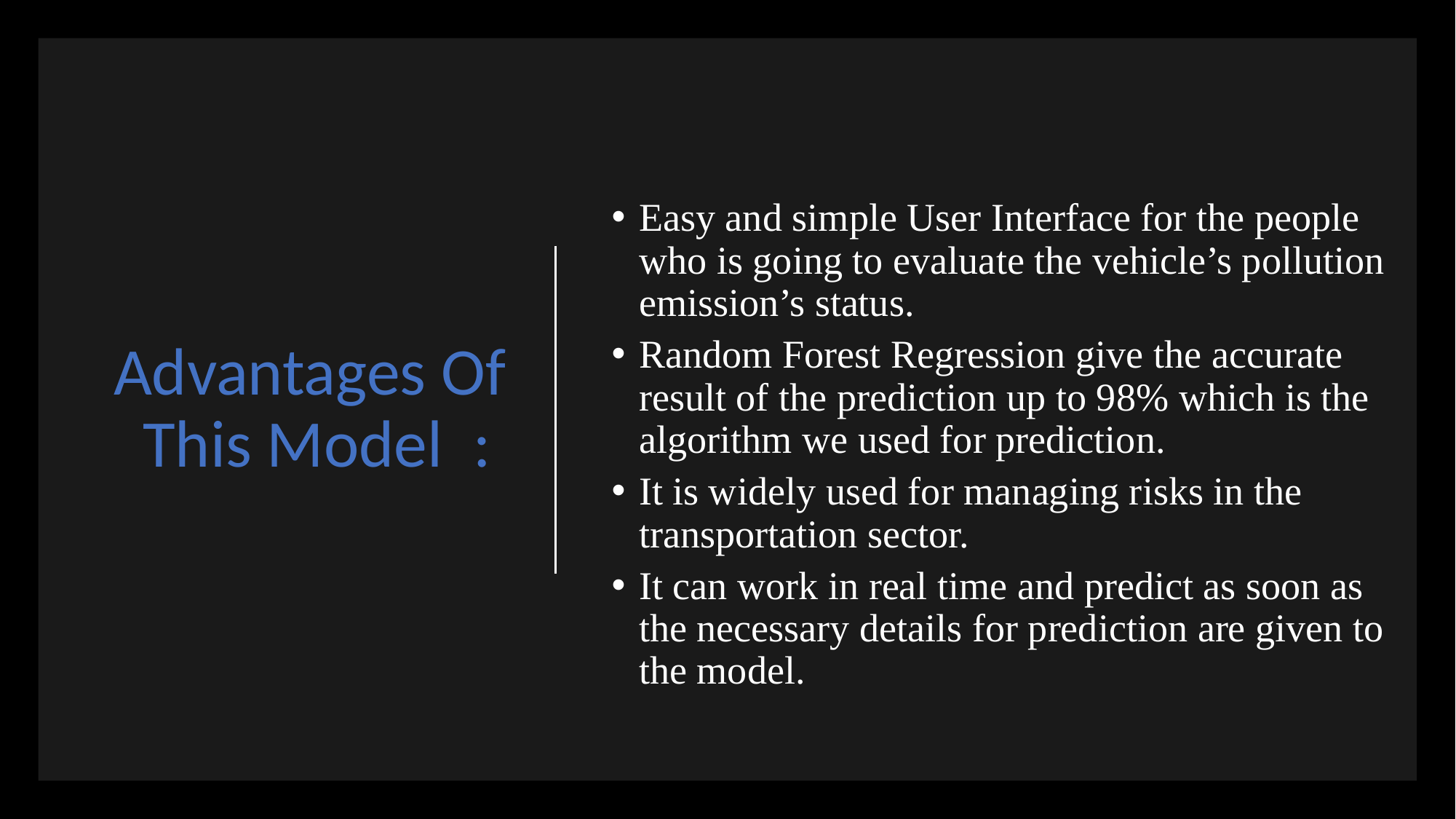

# Advantages Of This Model  :

Easy and simple User Interface for the people who is going to evaluate the vehicle’s pollution emission’s status.
Random Forest Regression give the accurate result of the prediction up to 98% which is the algorithm we used for prediction.
It is widely used for managing risks in the transportation sector.
It can work in real time and predict as soon as the necessary details for prediction are given to the model.